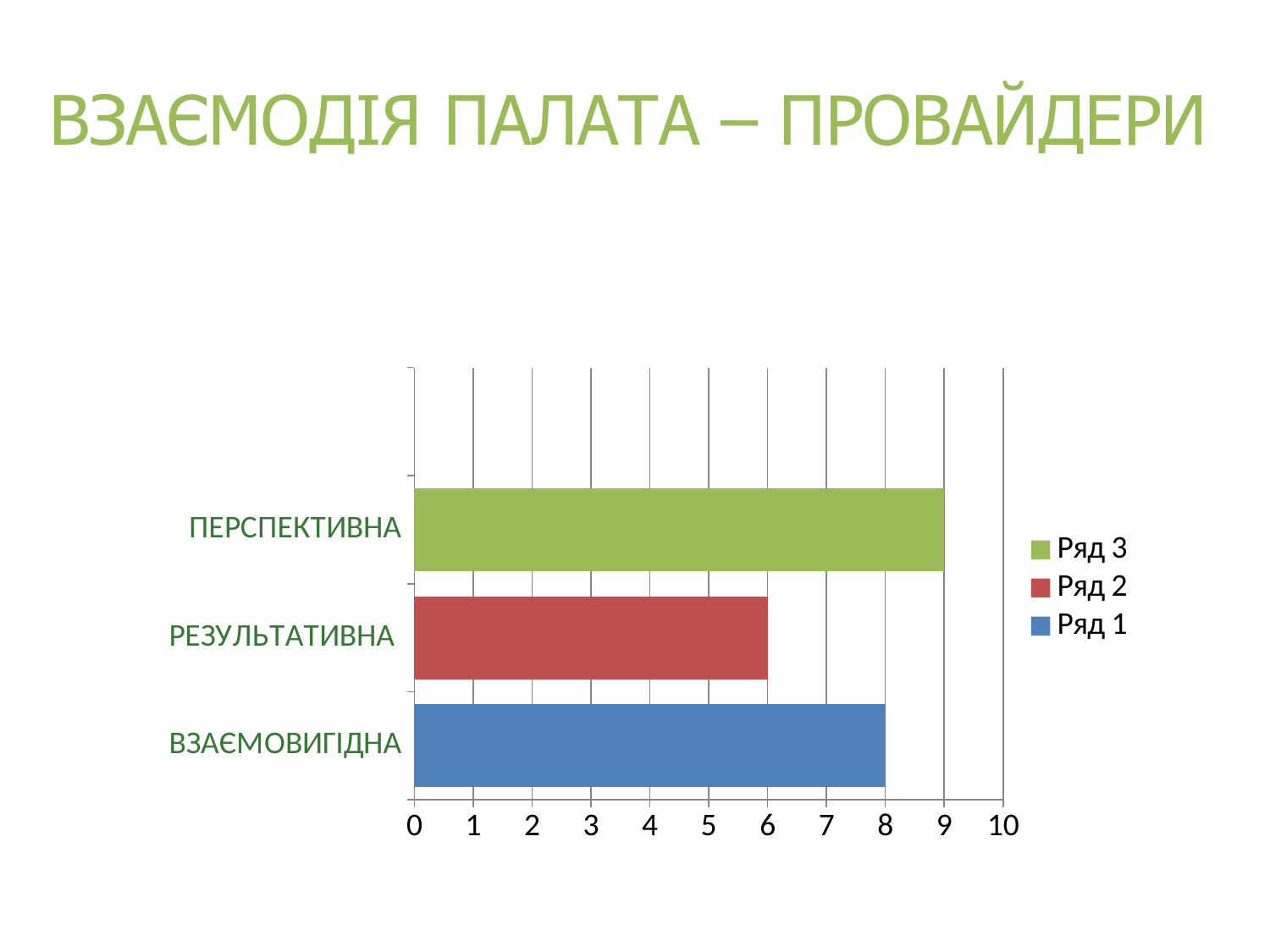

# ВЗАЄМОДІЯ ПАЛАТА – ПРОВАЙДЕРИ

### Chart

| Category | Ряд 1 | Ряд 2 | Ряд 3 |
|---|---|---|---|
| ВЗАЄМОВИГІДНА | 8.0 | None | None |
| РЕЗУЛЬТАТИВНА  | None | 6.0 | None |
| ПЕРСПЕКТИВНА | None | None | 9.0 |